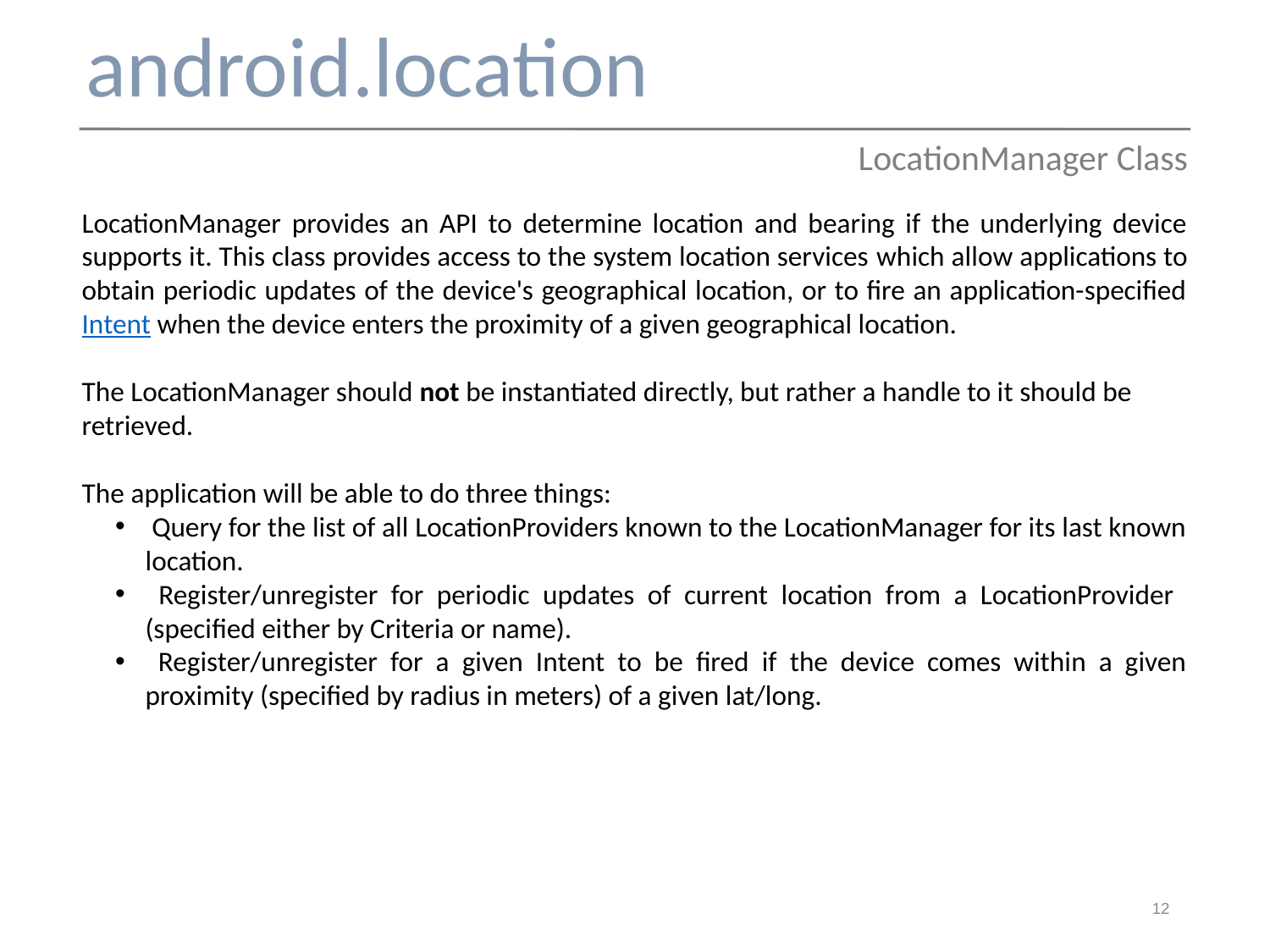

# android.location
LocationManager Class
LocationManager provides an API to determine location and bearing if the underlying device supports it. This class provides access to the system location services which allow applications to obtain periodic updates of the device's geographical location, or to fire an application-specified Intent when the device enters the proximity of a given geographical location.

The LocationManager should not be instantiated directly, but rather a handle to it should be retrieved.

The application will be able to do three things:
 Query for the list of all LocationProviders known to the LocationManager for its last known location.
 Register/unregister for periodic updates of current location from a LocationProvider  (specified either by Criteria or name).
 Register/unregister for a given Intent to be fired if the device comes within a given proximity (specified by radius in meters) of a given lat/long.

12